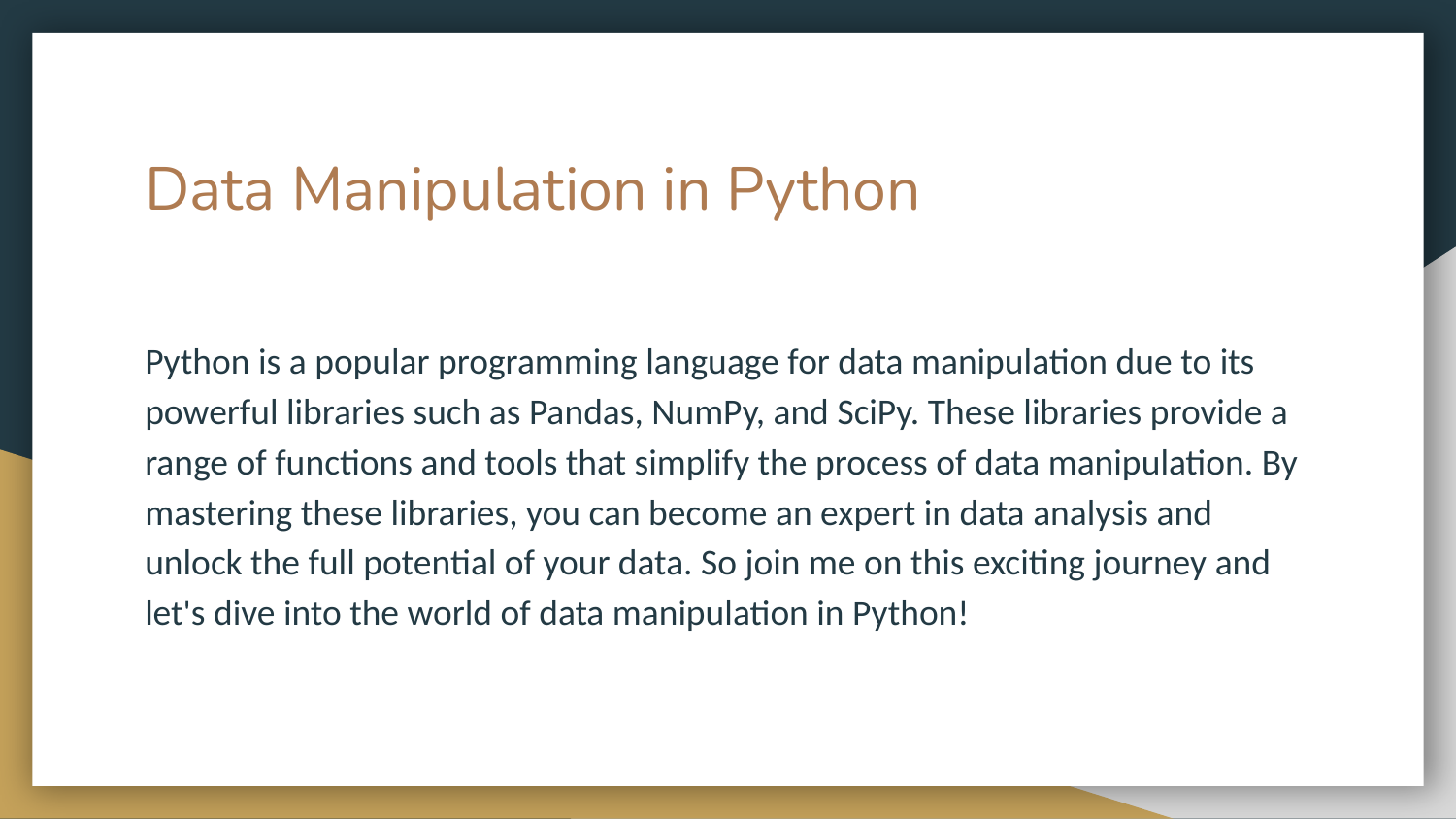

# Data Manipulation in Python
Python is a popular programming language for data manipulation due to its powerful libraries such as Pandas, NumPy, and SciPy. These libraries provide a range of functions and tools that simplify the process of data manipulation. By mastering these libraries, you can become an expert in data analysis and unlock the full potential of your data. So join me on this exciting journey and let's dive into the world of data manipulation in Python!